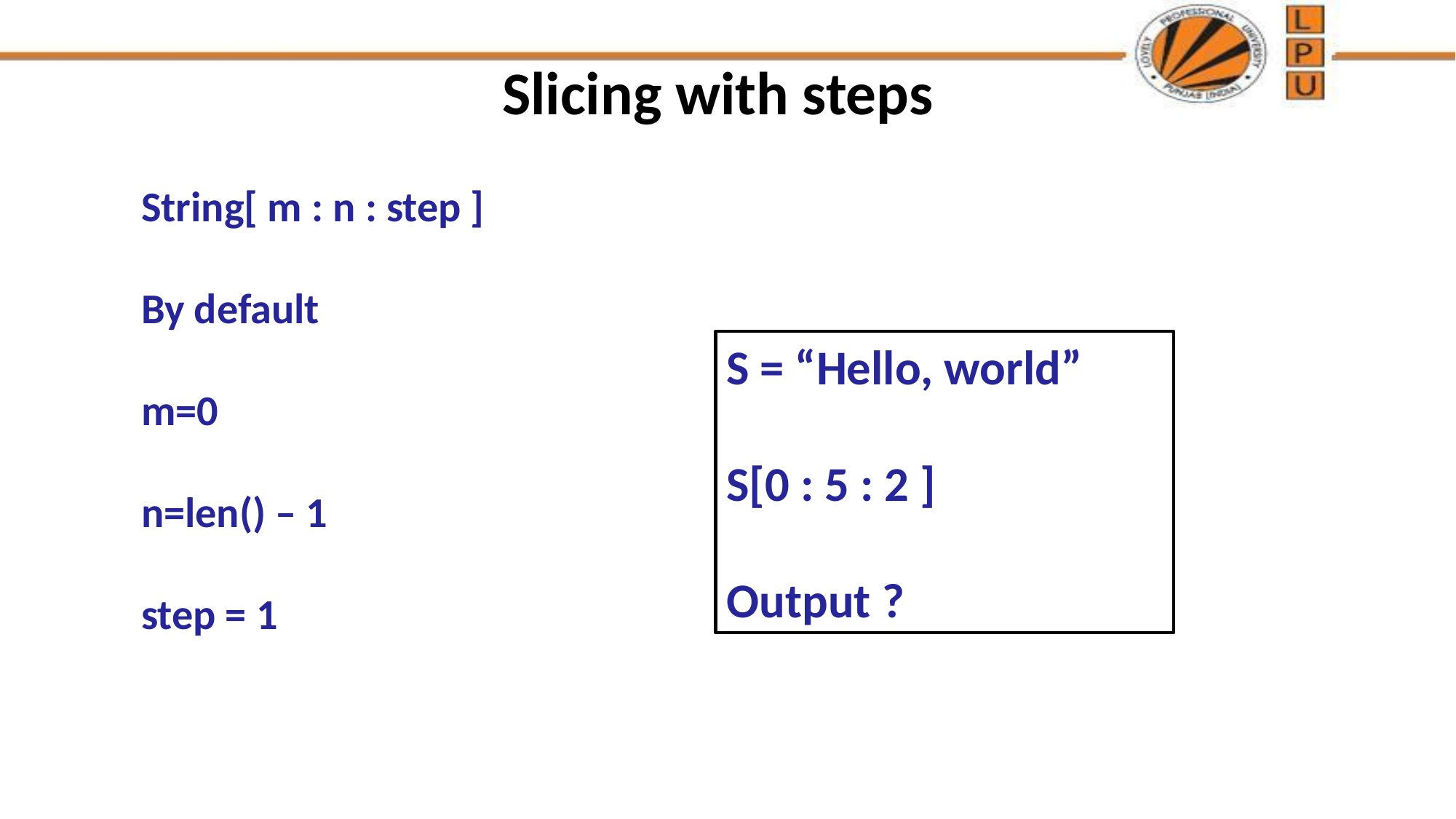

# Slicing with steps
String[ m : n : step ]

By default

m=0

n=len() – 1

step = 1

S = “Hello, world”

S[0 : 5 : 2 ]

Output ?